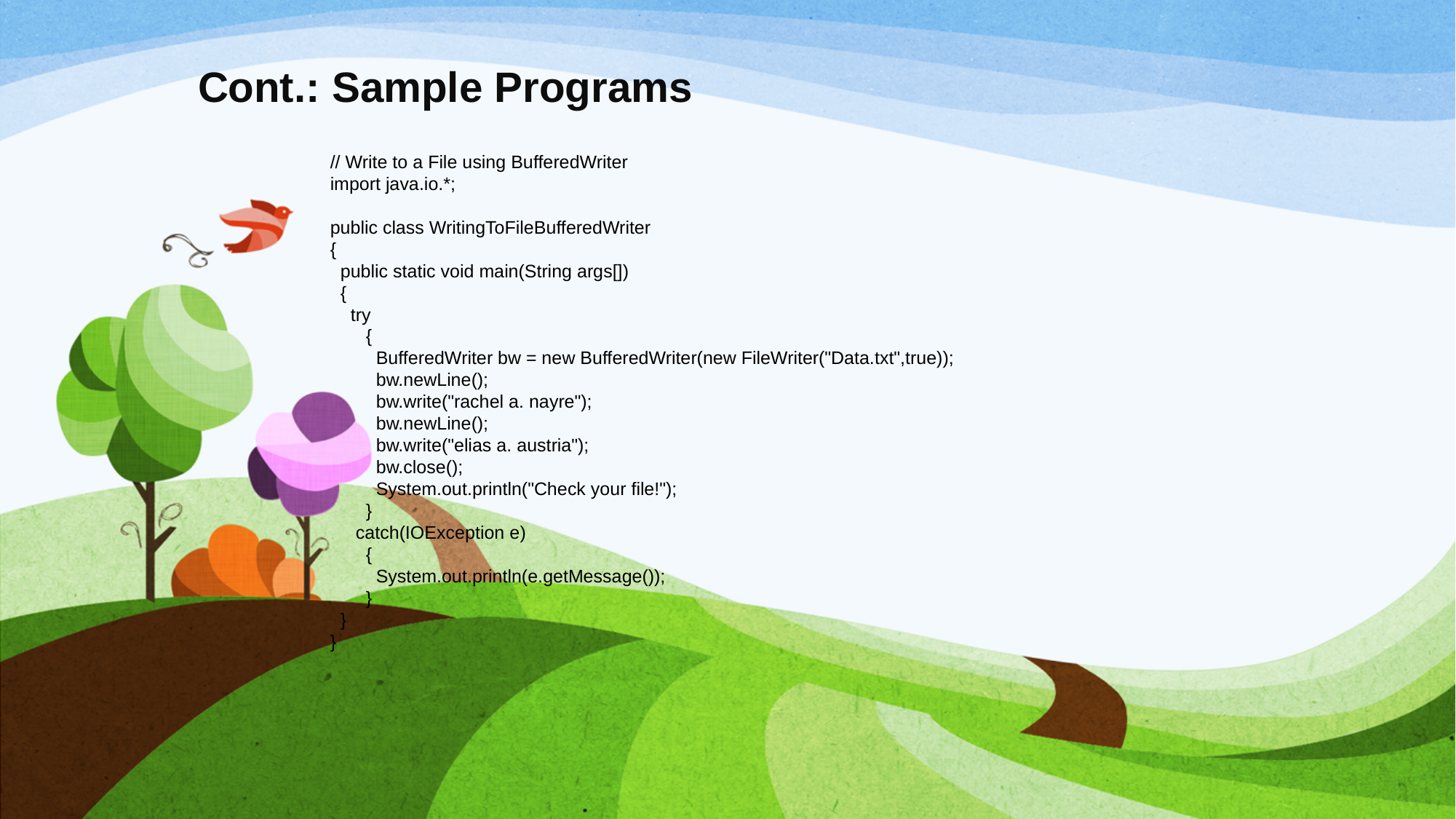

# Cont.: Sample Programs
// Write to a File using BufferedWriter
import java.io.*;

public class WritingToFileBufferedWriter
{
  public static void main(String args[])
  {
    try
       {
         BufferedWriter bw = new BufferedWriter(new FileWriter("Data.txt",true));
         bw.newLine();
         bw.write("rachel a. nayre");
         bw.newLine();
         bw.write("elias a. austria");
         bw.close();
         System.out.println("Check your file!");
       }
     catch(IOException e)
       {
         System.out.println(e.getMessage());
       }
  }
}